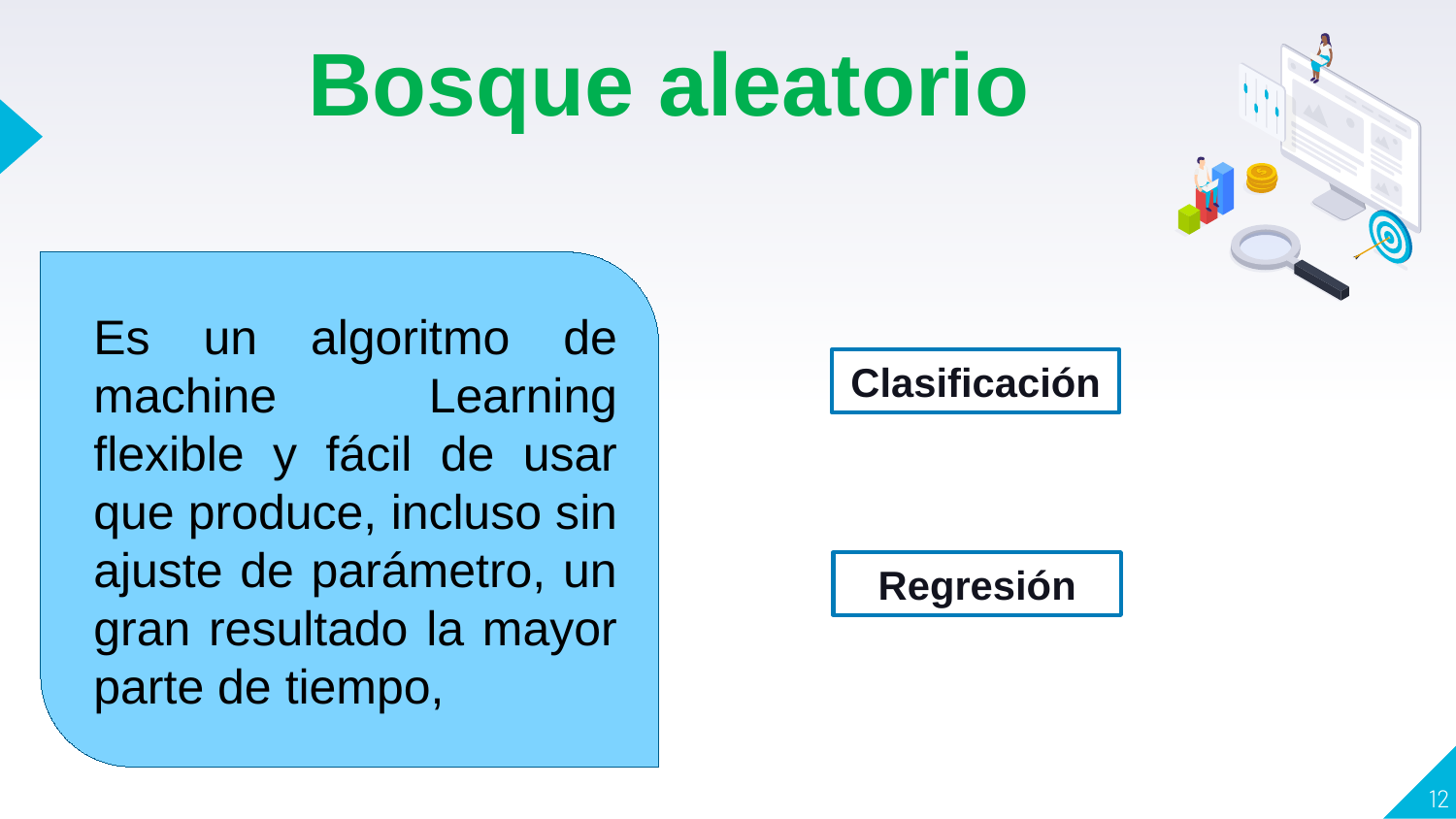

# Bosque aleatorio

Es un algoritmo de machine Learning flexible y fácil de usar que produce, incluso sin ajuste de parámetro, un gran resultado la mayor parte de tiempo,
Clasificación
Regresión
12